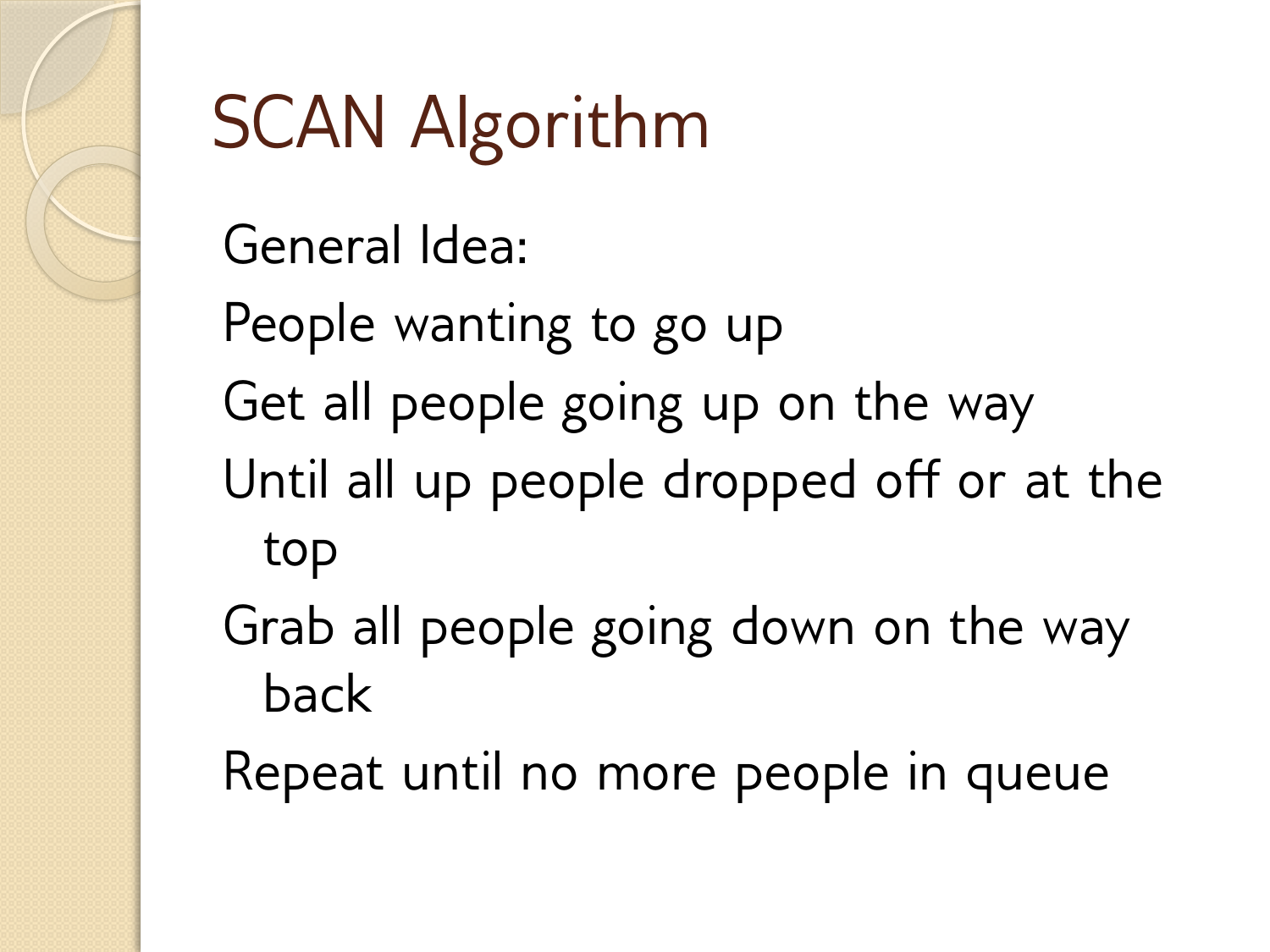

# SCAN Algorithm
General Idea:
People wanting to go up
Get all people going up on the way
Until all up people dropped off or at the top
Grab all people going down on the way back
Repeat until no more people in queue